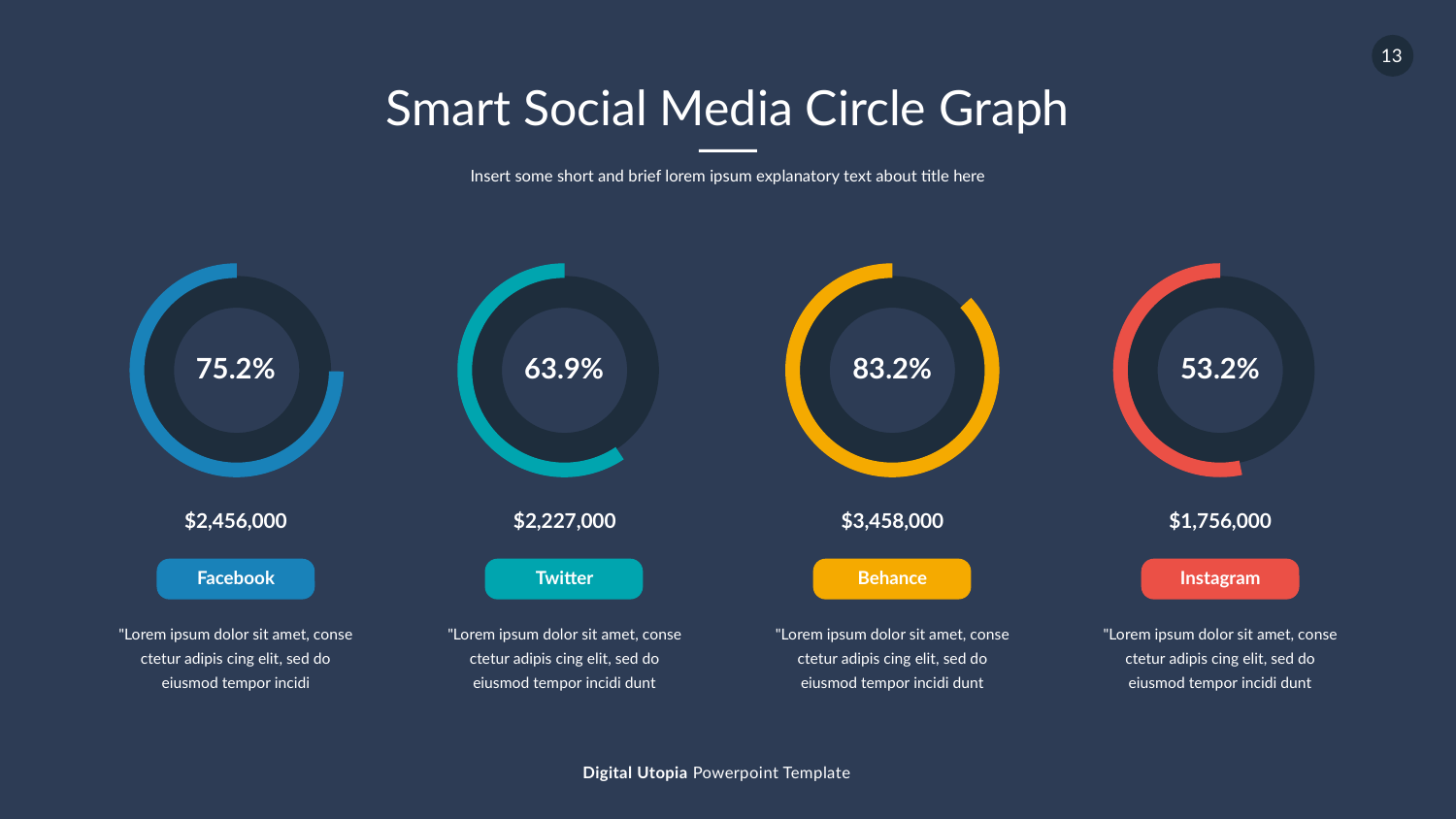

Smart Social Media Circle Graph
Insert some short and brief lorem ipsum explanatory text about title here

75.2%
$2,456,000

Facebook
"Lorem ipsum dolor sit amet, conse ctetur adipis cing elit, sed do eiusmod tempor incidi

63.9%
$2,227,000

Twitter
"Lorem ipsum dolor sit amet, conse ctetur adipis cing elit, sed do eiusmod tempor incidi dunt

83.2%
$3,458,000

Behance
"Lorem ipsum dolor sit amet, conse ctetur adipis cing elit, sed do eiusmod tempor incidi dunt

53.2%
$1,756,000

Instagram
"Lorem ipsum dolor sit amet, conse ctetur adipis cing elit, sed do eiusmod tempor incidi dunt